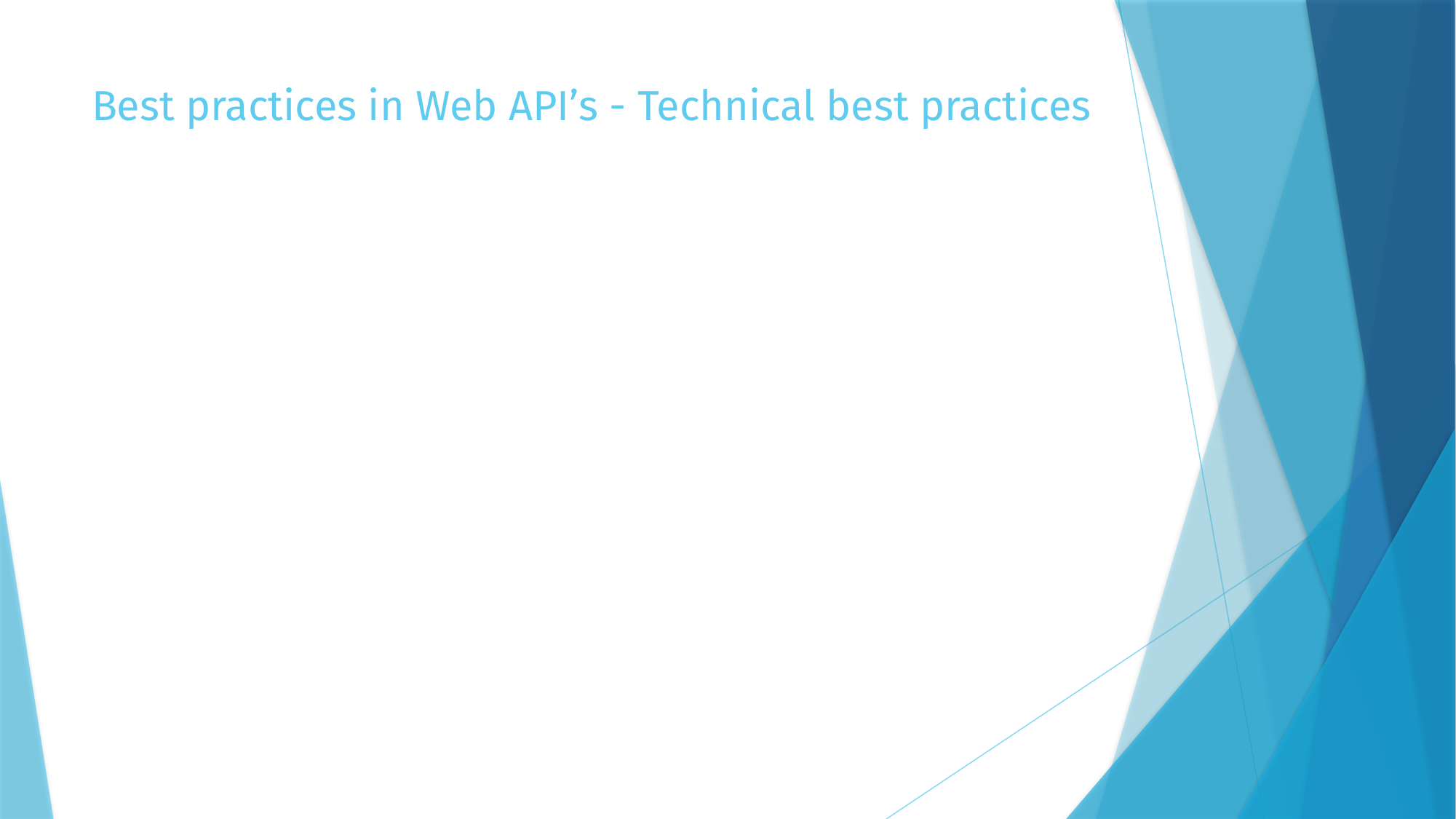

# Best practices in Web API’s - Technical best practices